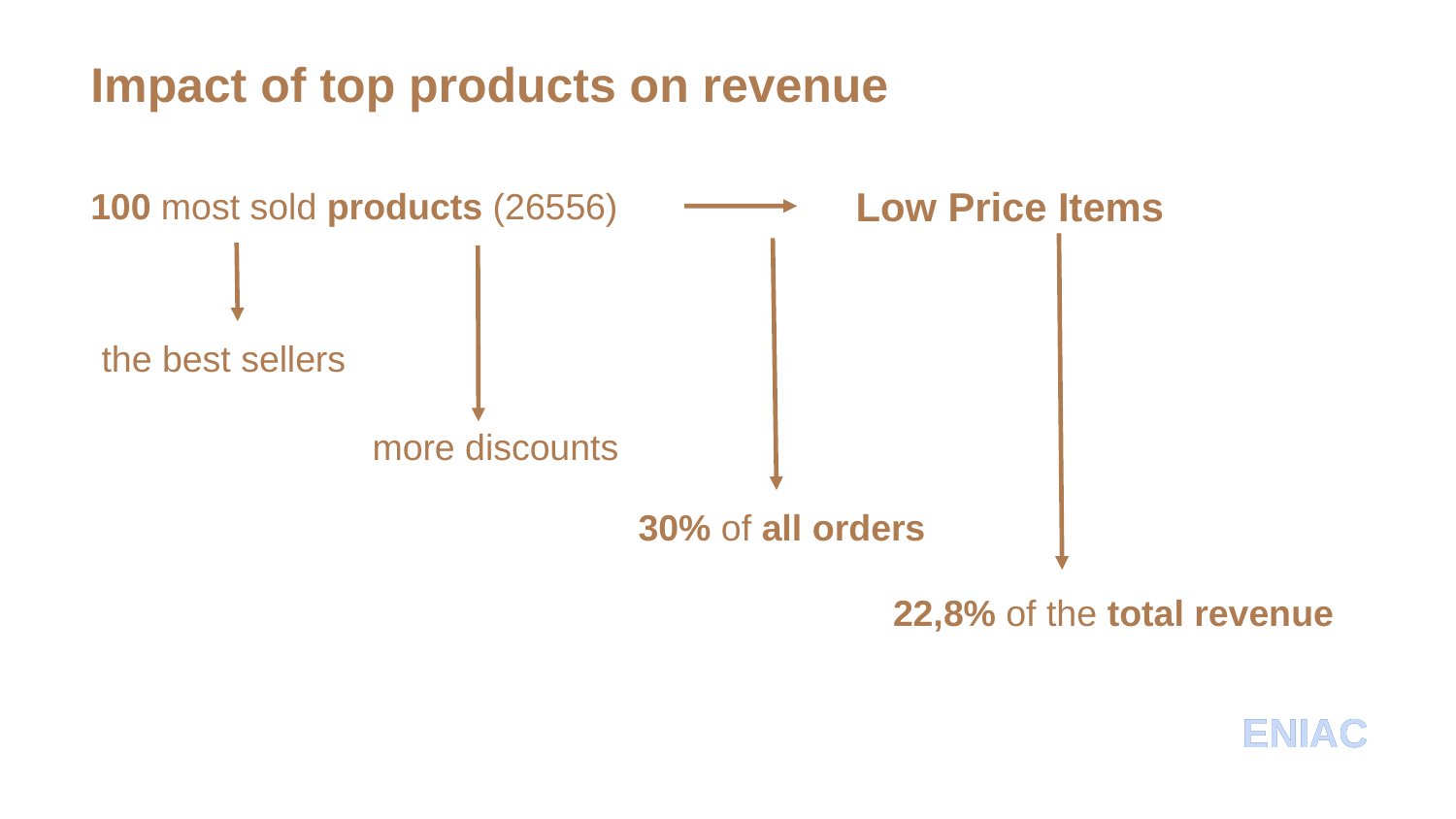

Impact of top products on revenue
Low Price Items
100 most sold products (26556)
the best sellers
more discounts
30% of all orders
22,8% of the total revenue
ENIAC
ENIAC